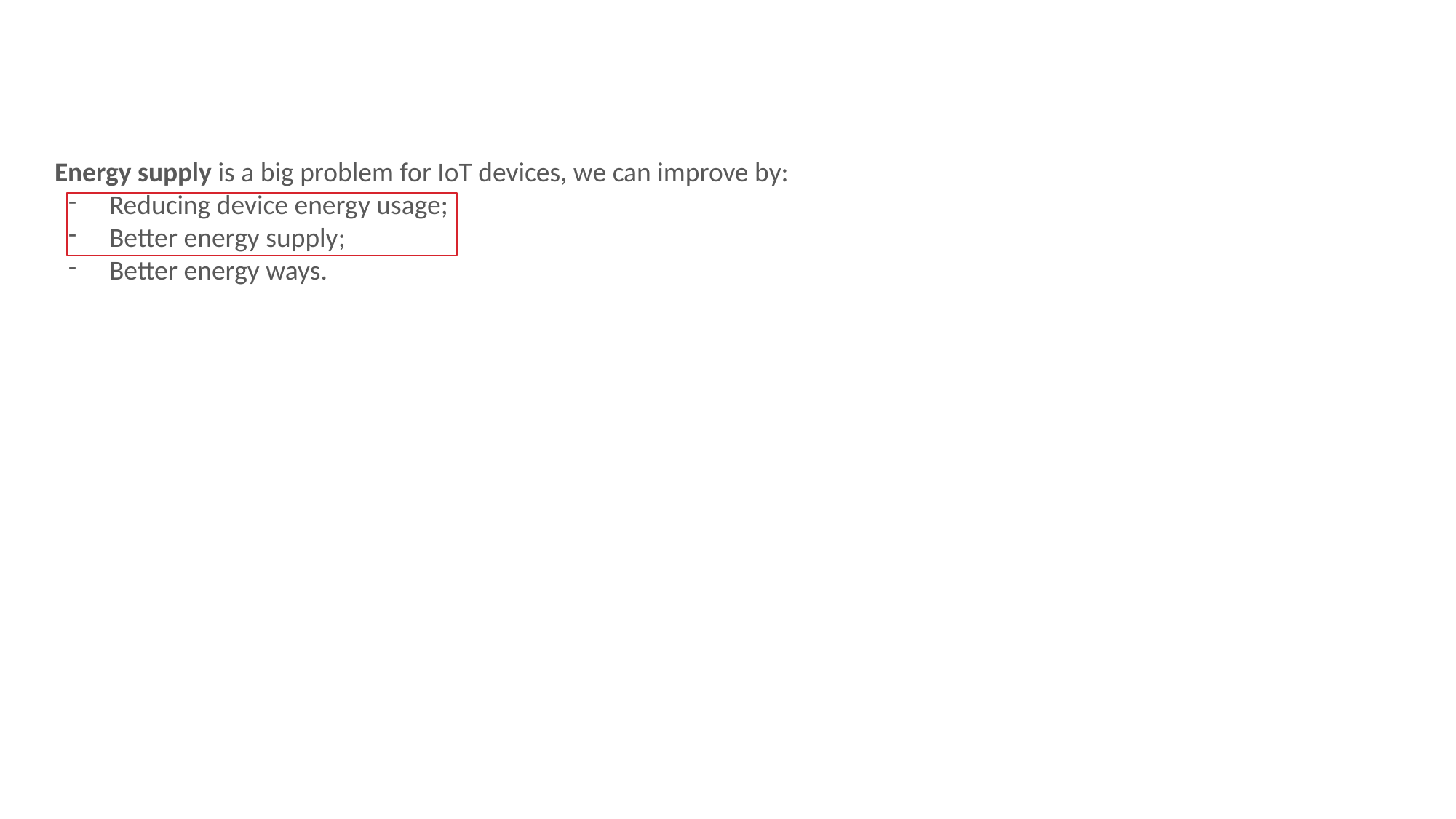

Energy supply is a big problem for IoT devices, we can improve by:
Reducing device energy usage;
Better energy supply;
Better energy ways.